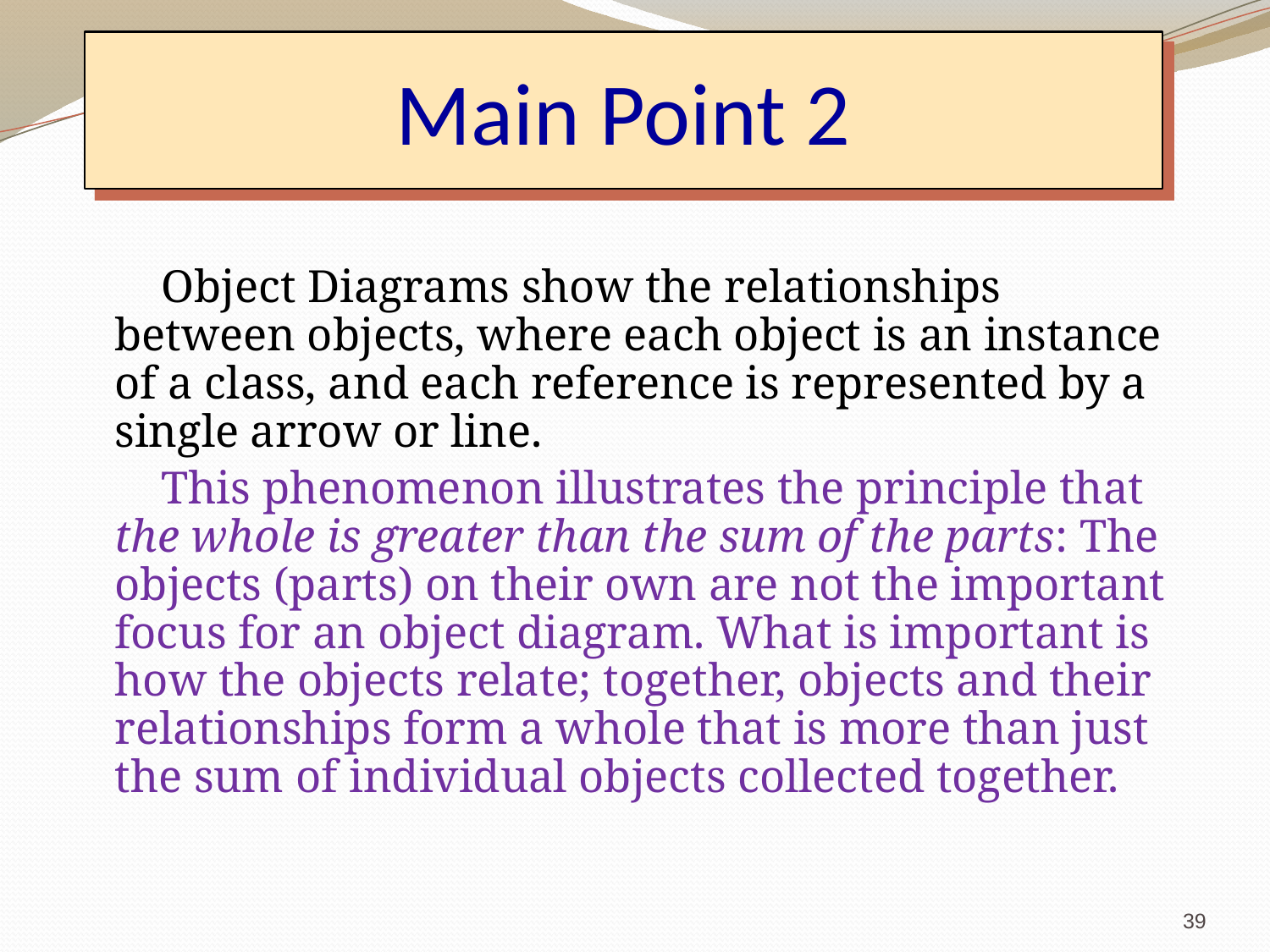

# Main Point 2
    Object Diagrams show the relationships between objects, where each object is an instance of a class, and each reference is represented by a single arrow or line.
    This phenomenon illustrates the principle that the whole is greater than the sum of the parts: The objects (parts) on their own are not the important focus for an object diagram. What is important is how the objects relate; together, objects and their relationships form a whole that is more than just the sum of individual objects collected together.

39